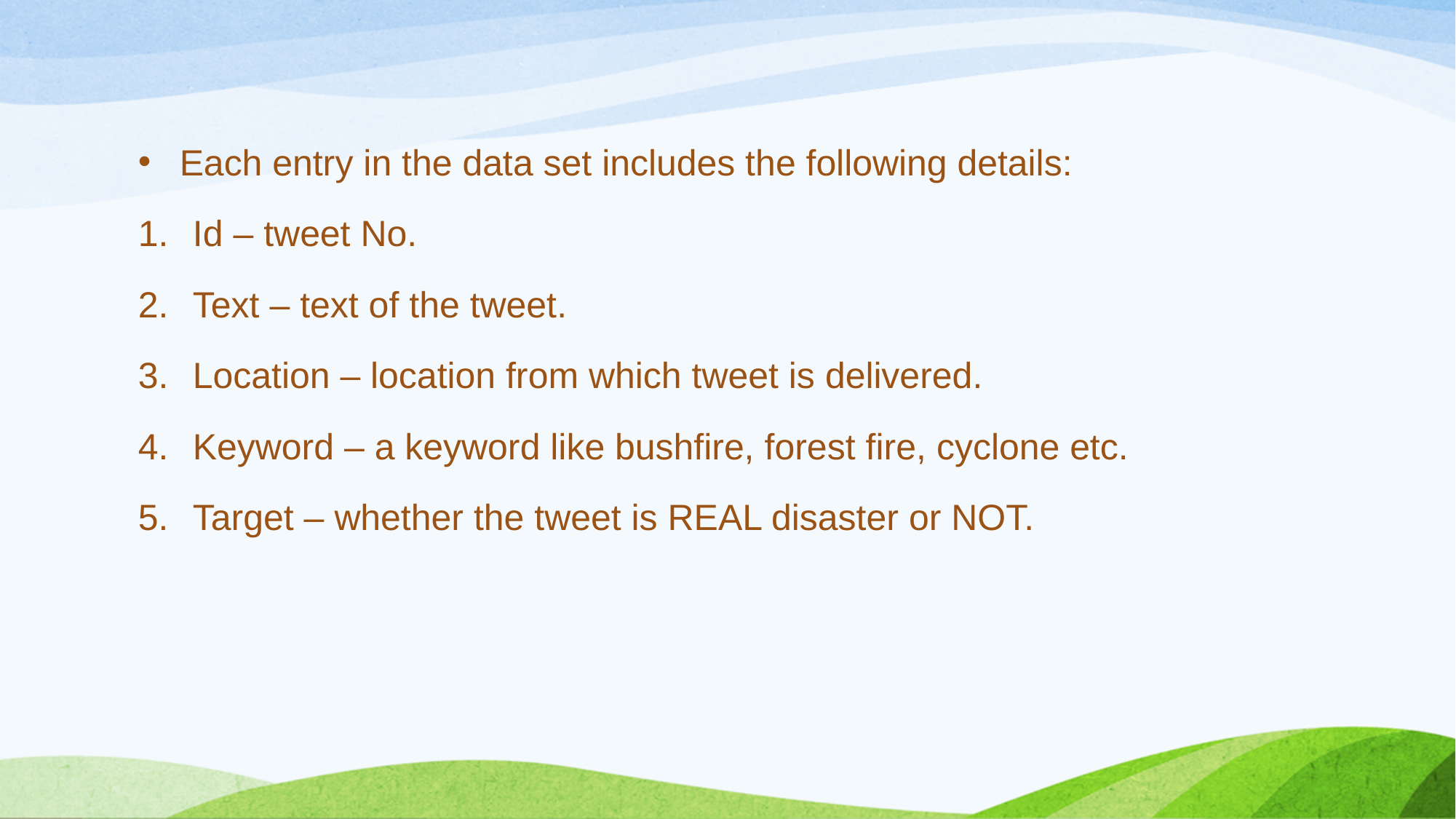

Each entry in the data set includes the following details:
Id – tweet No.
Text – text of the tweet.
Location – location from which tweet is delivered.
Keyword – a keyword like bushfire, forest fire, cyclone etc.
Target – whether the tweet is REAL disaster or NOT.